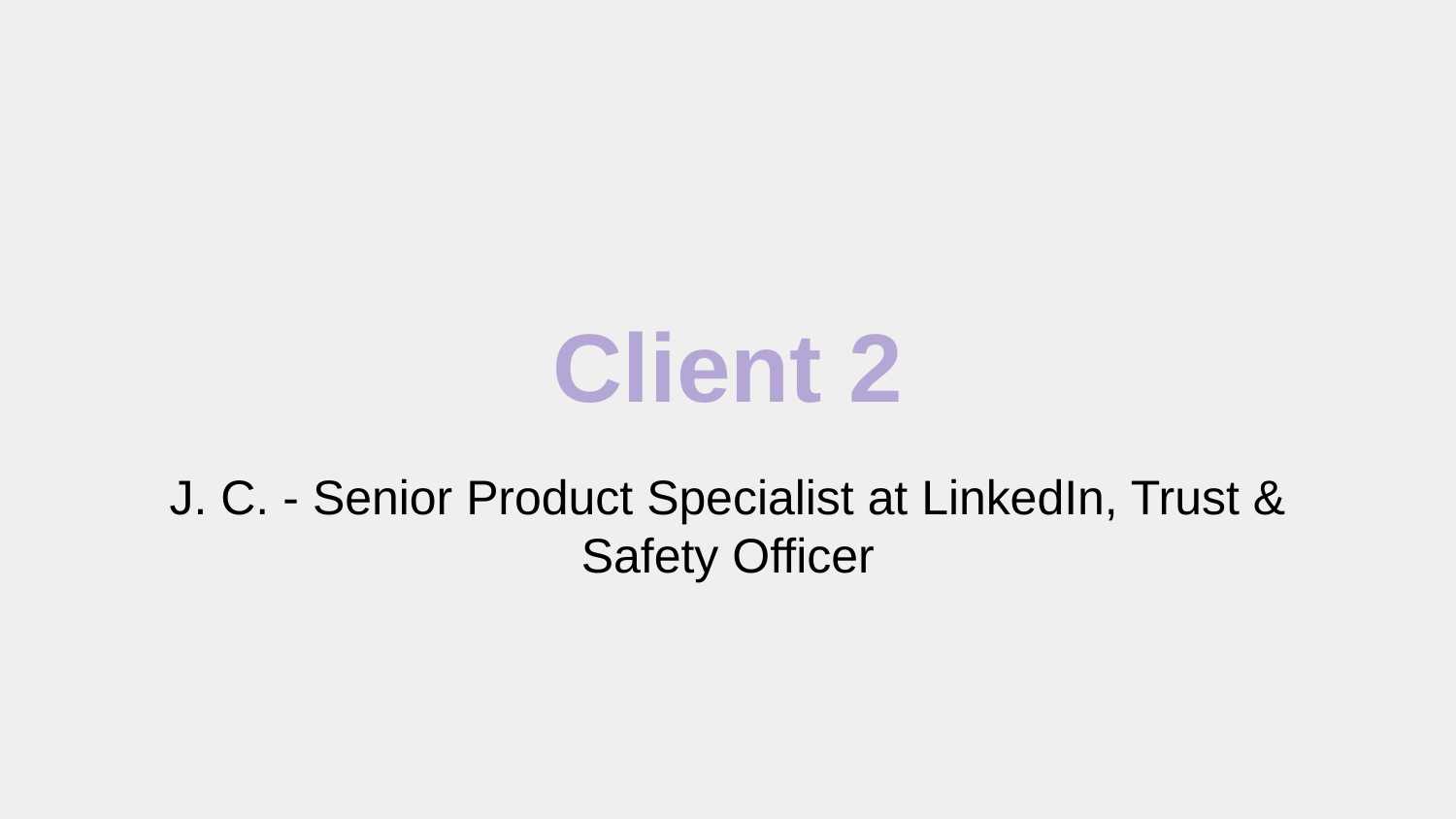

# Client 2
J. C. - Senior Product Specialist at LinkedIn, Trust & Safety Officer